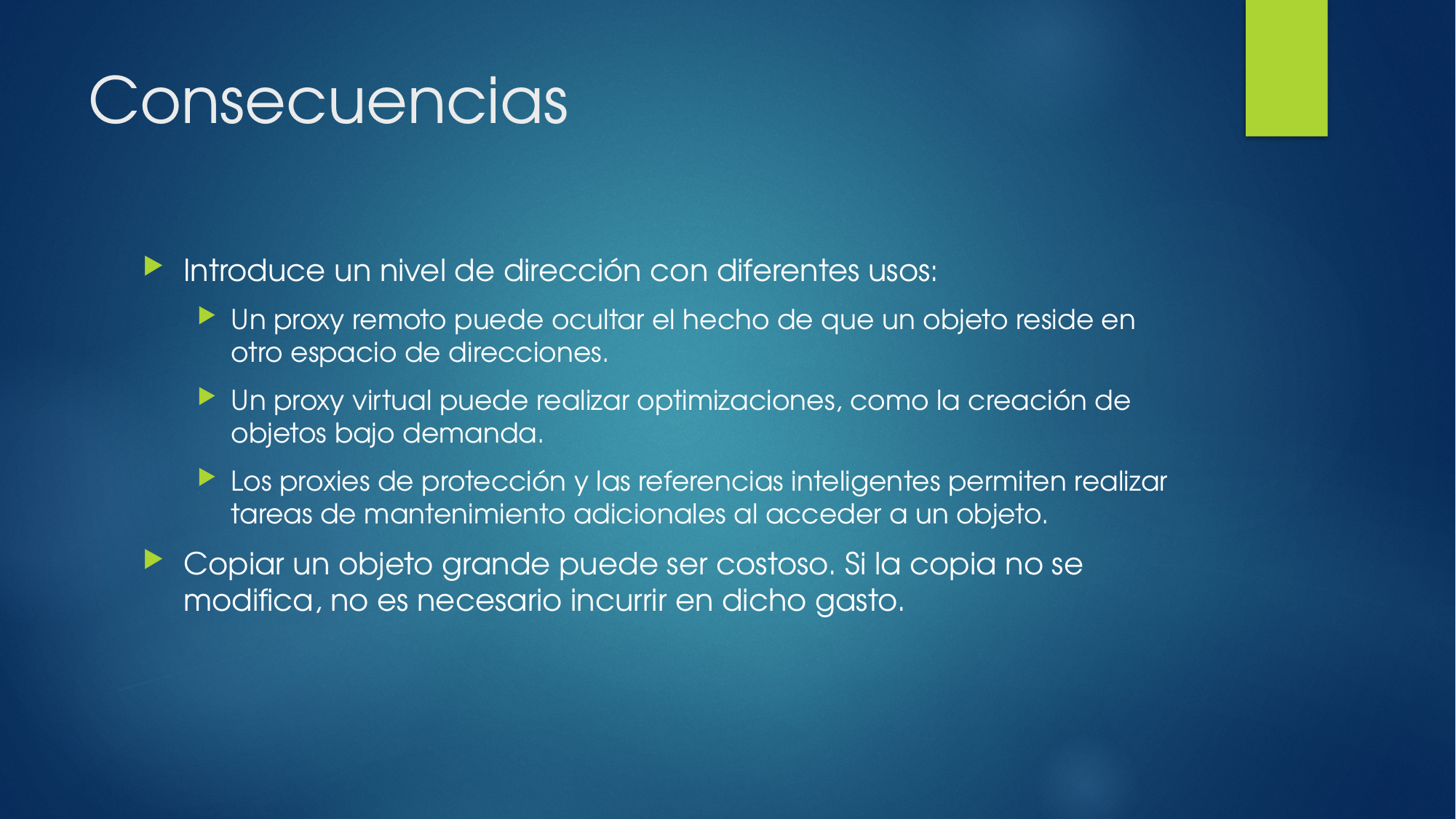

# Consecuencias
Introduce un nivel de dirección con diferentes usos:
Un proxy remoto puede ocultar el hecho de que un objeto reside en otro espacio de direcciones.
Un proxy virtual puede realizar optimizaciones, como la creación de objetos bajo demanda.
Los proxies de protección y las referencias inteligentes permiten realizar tareas de mantenimiento adicionales al acceder a un objeto.
Copiar un objeto grande puede ser costoso. Si la copia no se modifica, no es necesario incurrir en dicho gasto.